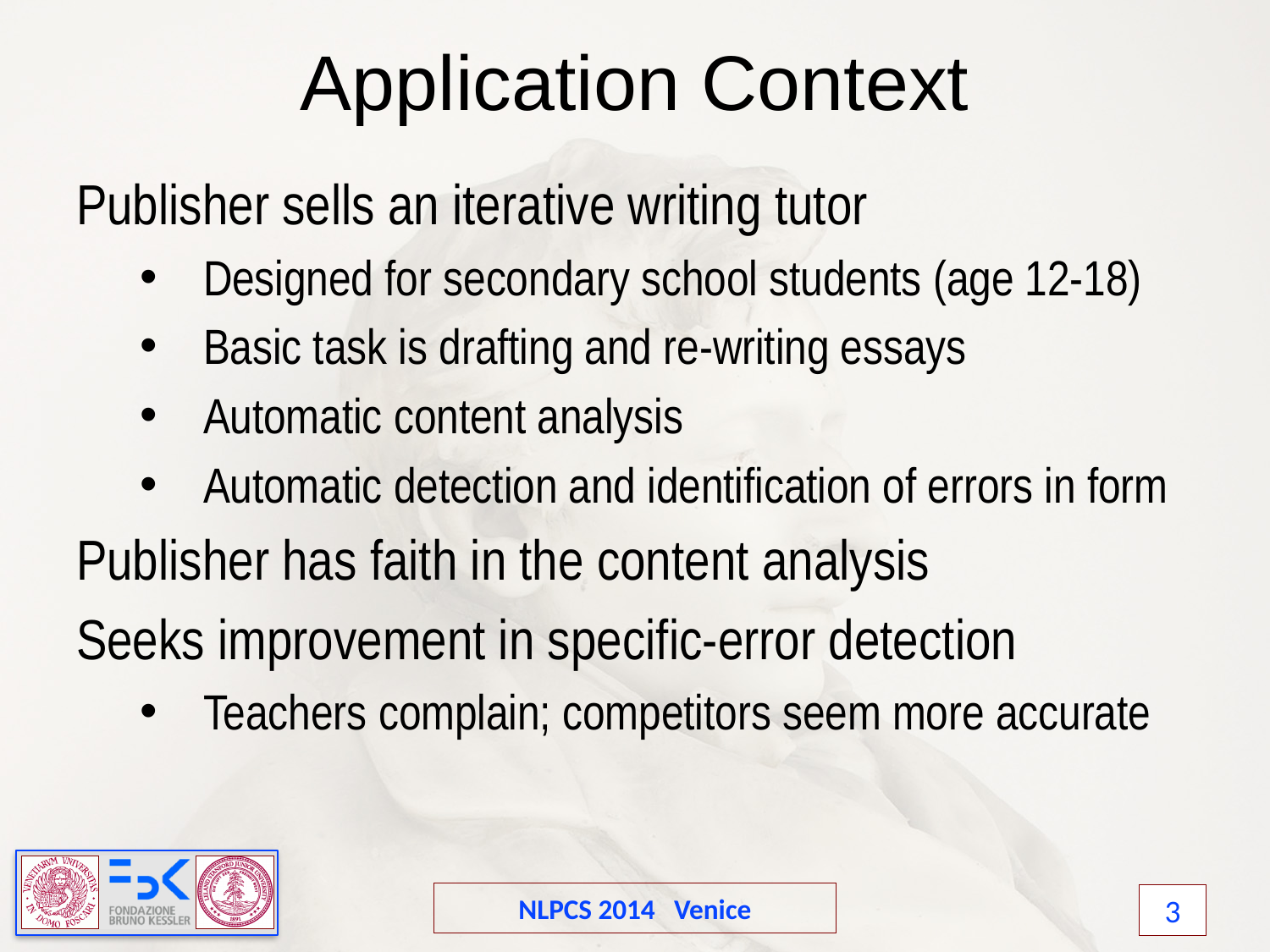

# Application Context
Publisher sells an iterative writing tutor
Designed for secondary school students (age 12-18)
Basic task is drafting and re-writing essays
Automatic content analysis
Automatic detection and identification of errors in form
Publisher has faith in the content analysis
Seeks improvement in specific-error detection
Teachers complain; competitors seem more accurate